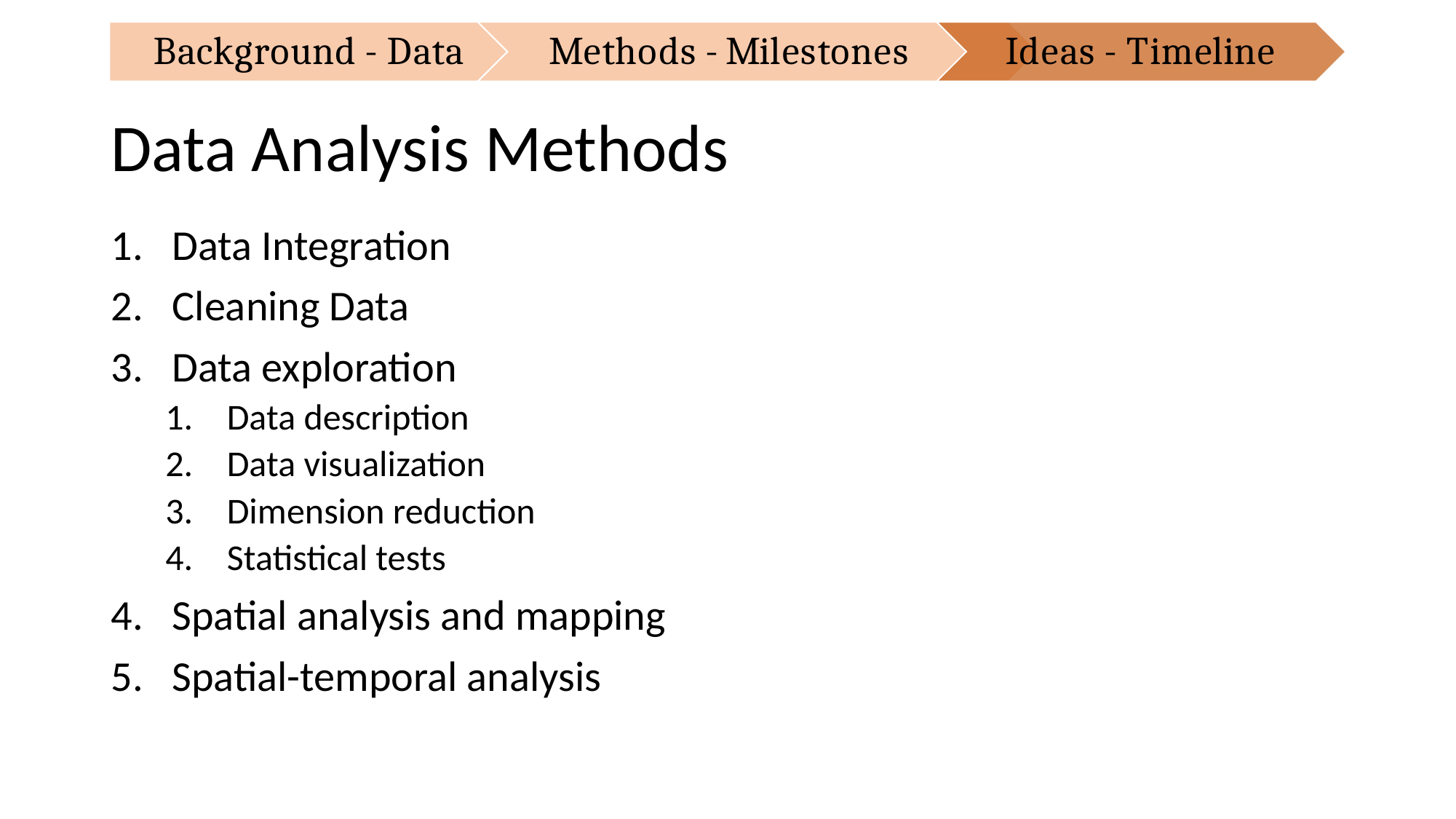

# Data Analysis Methods
Data Integration
Cleaning Data
Data exploration
Data description
Data visualization
Dimension reduction
Statistical tests
Spatial analysis and mapping
Spatial-temporal analysis